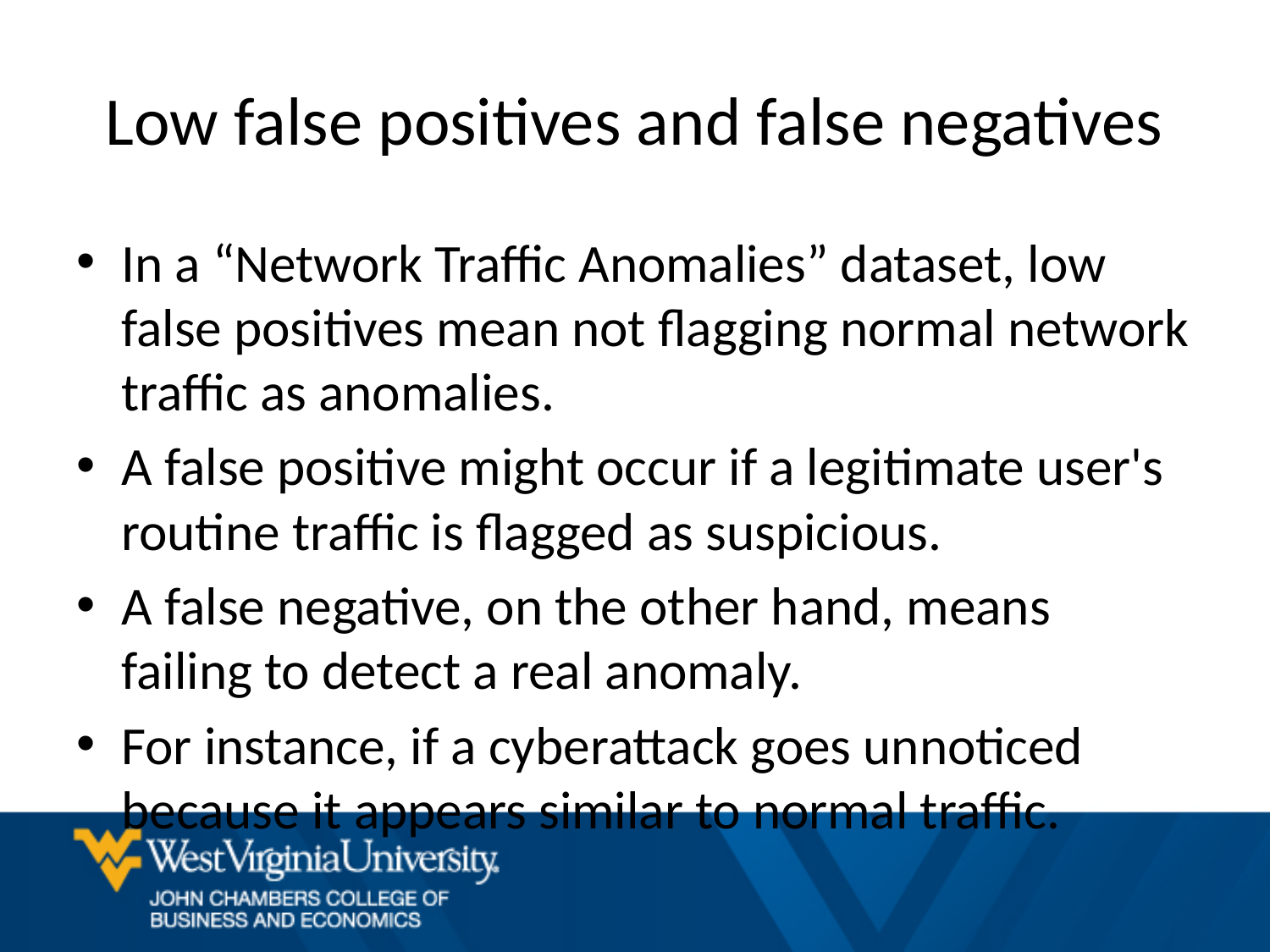

# Low false positives and false negatives
In a “Network Traffic Anomalies” dataset, low false positives mean not flagging normal network traffic as anomalies.
A false positive might occur if a legitimate user's routine traffic is flagged as suspicious.
A false negative, on the other hand, means failing to detect a real anomaly.
For instance, if a cyberattack goes unnoticed because it appears similar to normal traffic.